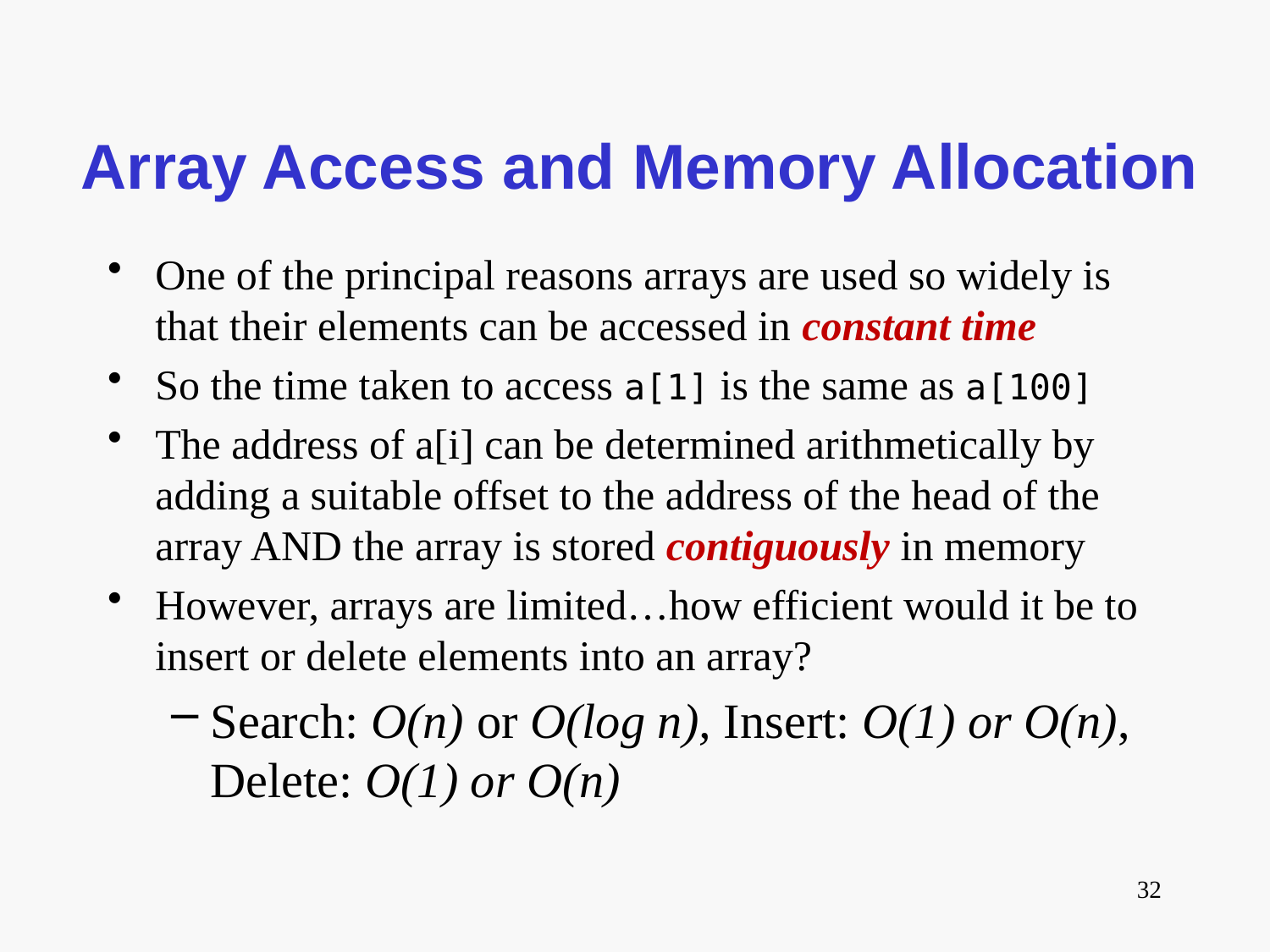

# Array Access and Memory Allocation
One of the principal reasons arrays are used so widely is that their elements can be accessed in constant time
So the time taken to access a[1] is the same as a[100]
The address of a[i] can be determined arithmetically by adding a suitable offset to the address of the head of the array AND the array is stored contiguously in memory
However, arrays are limited…how efficient would it be to insert or delete elements into an array?
Search: O(n) or O(log n), Insert: O(1) or O(n), Delete: O(1) or O(n)
32